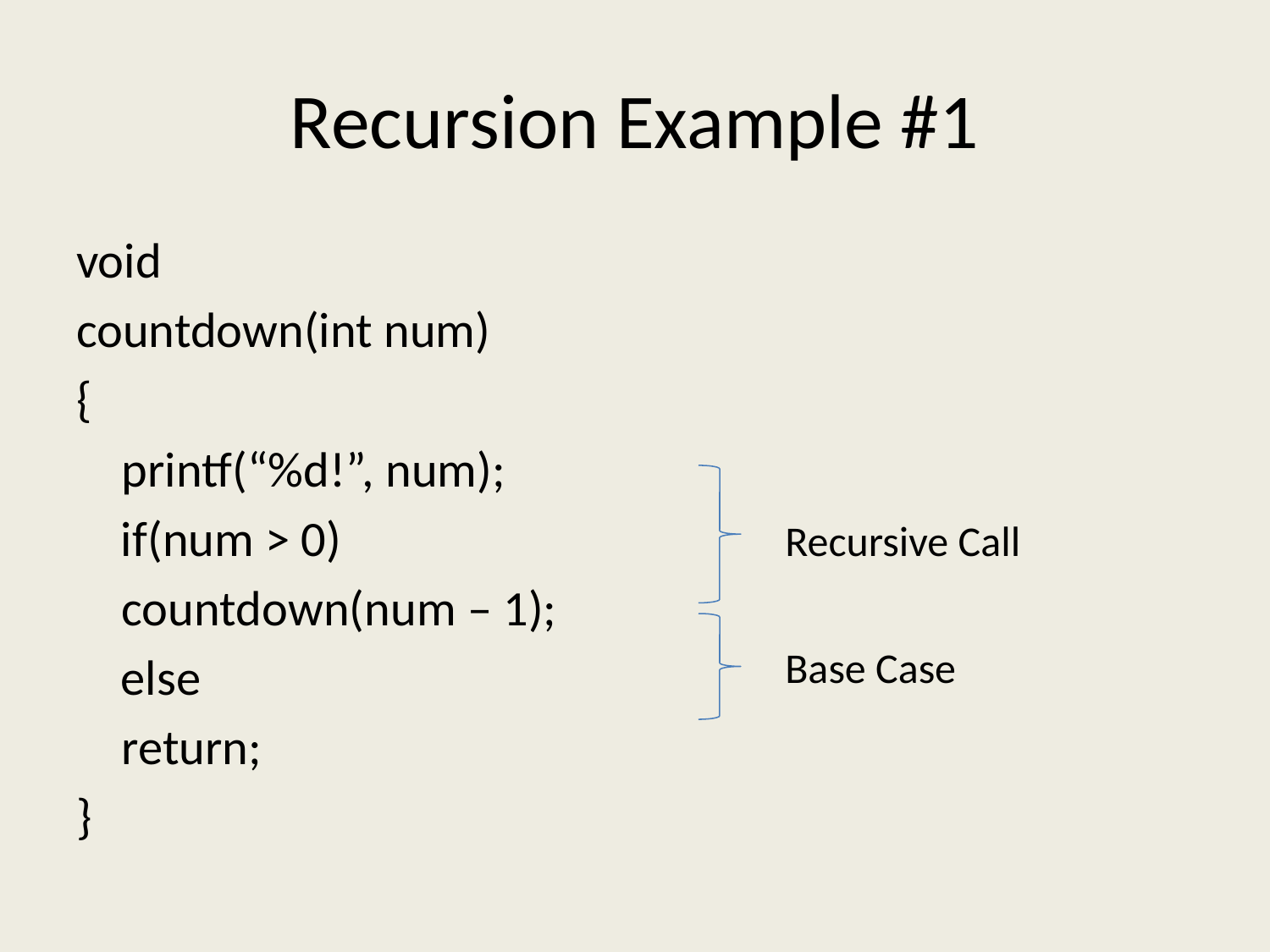

# Recursion Example #1
void
countdown(int num)
{
	printf(“%d!”, num);
    if(num > 0)
		countdown(num – 1);
    else
		return;
}

Recursive Call

Base Case